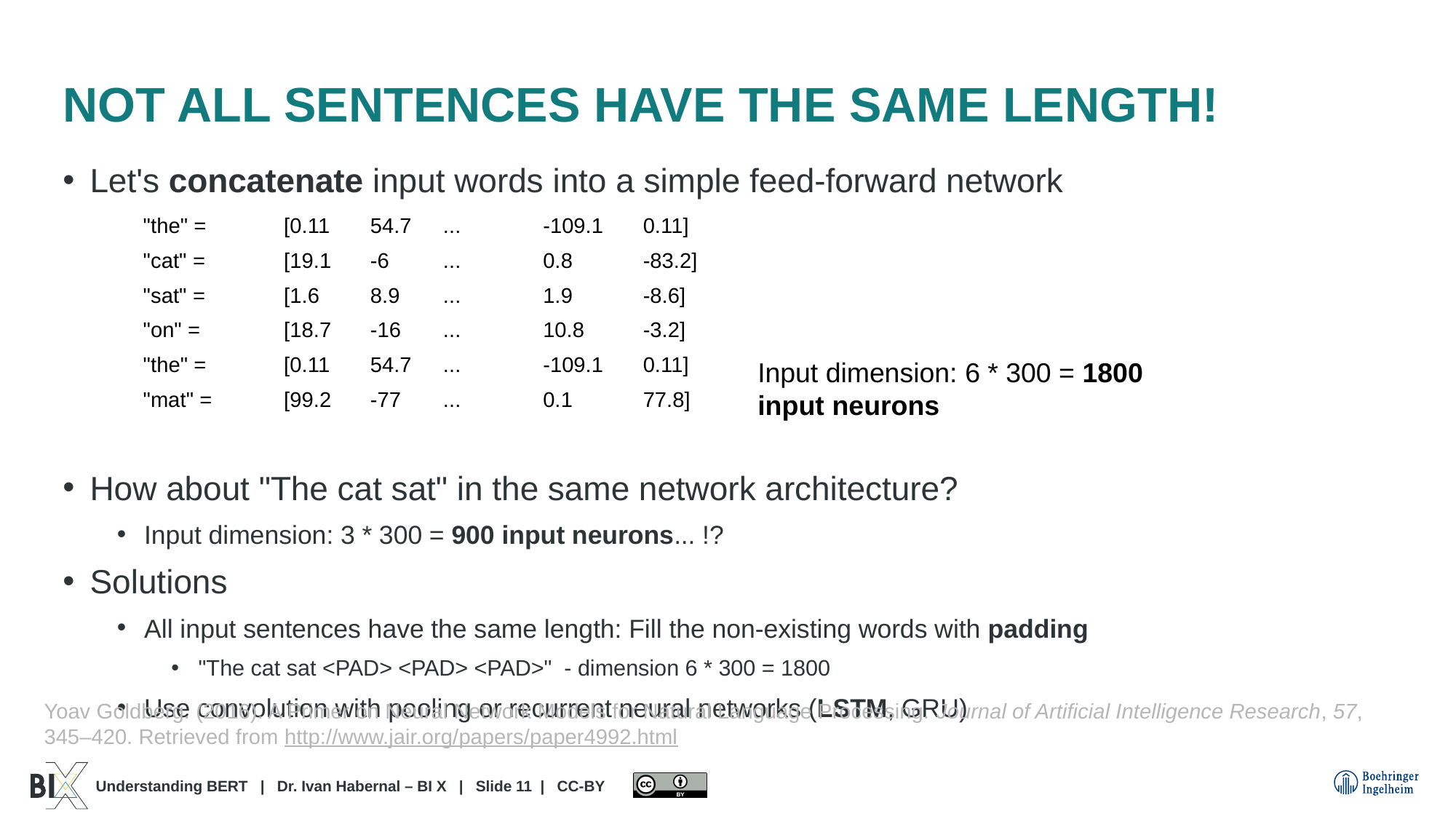

# Not all sentences have the same length!
Let's concatenate input words into a simple feed-forward network

How about "The cat sat" in the same network architecture?
Input dimension: 3 * 300 = 900 input neurons... !?
Solutions
All input sentences have the same length: Fill the non-existing words with padding
"The cat sat <PAD> <PAD> <PAD>"  - dimension 6 * 300 = 1800
Use convolution with pooling or recurrent neural networks (LSTM, GRU)
| "the" = | [0.11 | 54.7 | ... | -109.1 | 0.11] |
| --- | --- | --- | --- | --- | --- |
| "cat" = | [19.1 | -6 | ... | 0.8 | -83.2] |
| "sat" = | [1.6 | 8.9 | ... | 1.9 | -8.6] |
| "on" = | [18.7 | -16 | ... | 10.8 | -3.2] |
| "the" = | [0.11 | 54.7 | ... | -109.1 | 0.11] |
| "mat" = | [99.2 | -77 | ... | 0.1 | 77.8] |
Input dimension: 6 * 300 = 1800 input neurons
Yoav Goldberg. (2016). A Primer on Neural Network Models for Natural Language Processing. Journal of Artificial Intelligence Research, 57, 345–420. Retrieved from http://www.jair.org/papers/paper4992.html